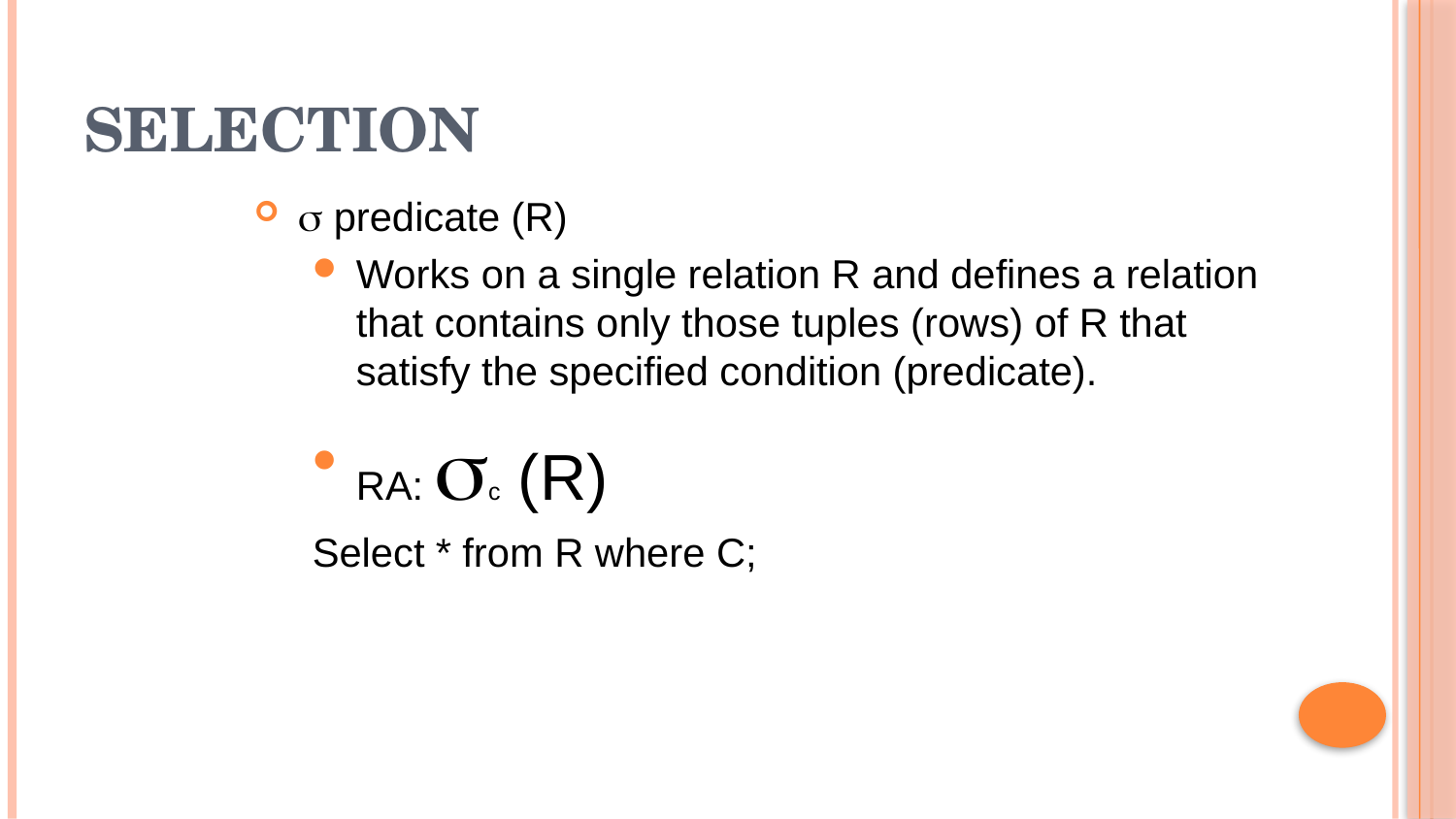

# Selection
σ predicate (R)
Works on a single relation R and defines a relation that contains only those tuples (rows) of R that satisfy the specified condition (predicate).
RA: σc (R)
Select * from R where C;